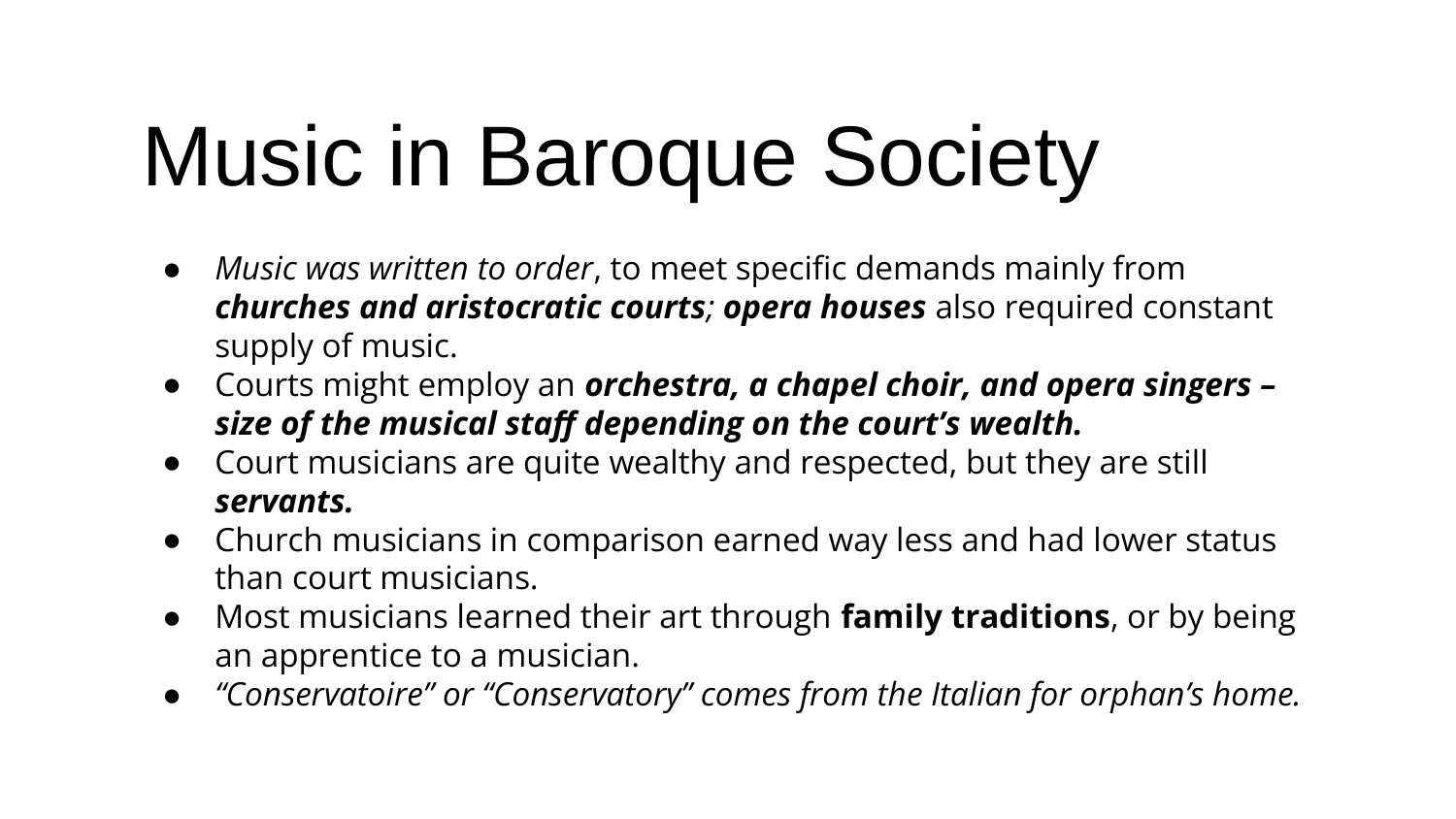

# Music in Baroque Society
Music was written to order, to meet specific demands mainly from churches and aristocratic courts; opera houses also required constant supply of music.
Courts might employ an orchestra, a chapel choir, and opera singers – size of the musical staff depending on the court’s wealth.
Court musicians are quite wealthy and respected, but they are still servants.
Church musicians in comparison earned way less and had lower status than court musicians.
Most musicians learned their art through family traditions, or by being an apprentice to a musician.
“Conservatoire” or “Conservatory” comes from the Italian for orphan’s home.